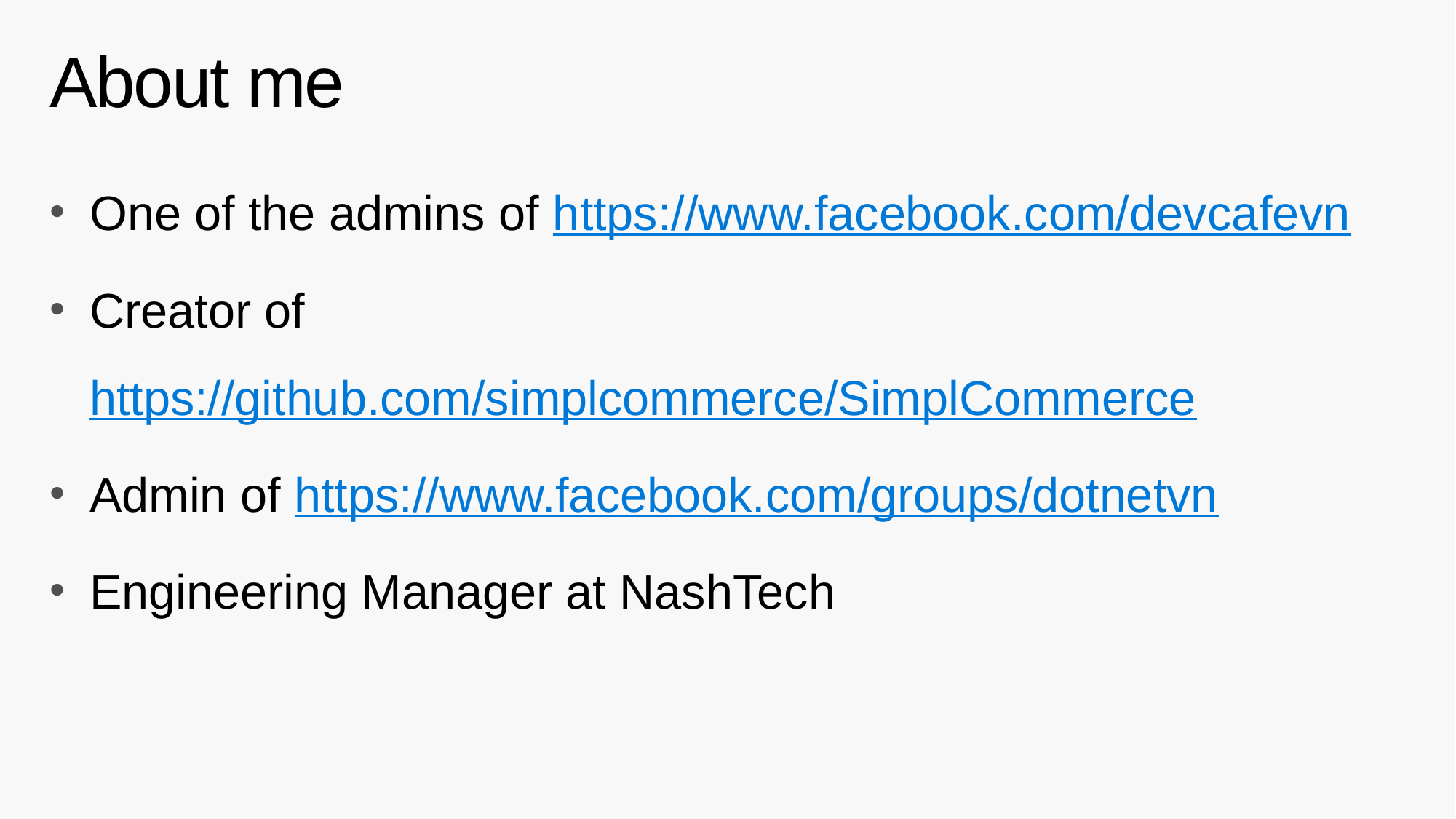

# About me
One of the admins of https://www.facebook.com/devcafevn
Creator of https://github.com/simplcommerce/SimplCommerce
Admin of https://www.facebook.com/groups/dotnetvn
Engineering Manager at NashTech